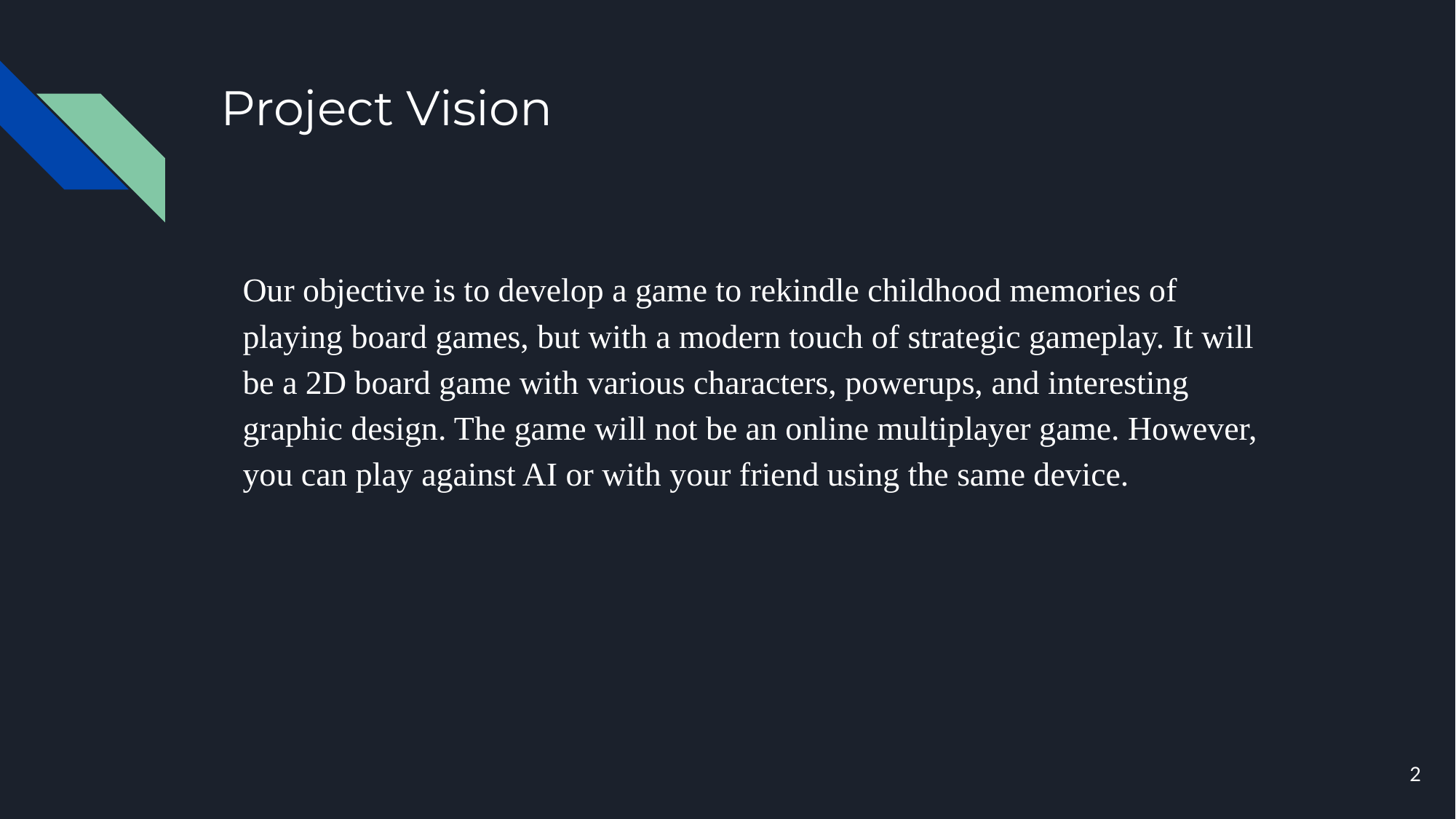

# Project Vision
Our objective is to develop a game to rekindle childhood memories of playing board games, but with a modern touch of strategic gameplay. It will be a 2D board game with various characters, powerups, and interesting graphic design. The game will not be an online multiplayer game. However, you can play against AI or with your friend using the same device.
2